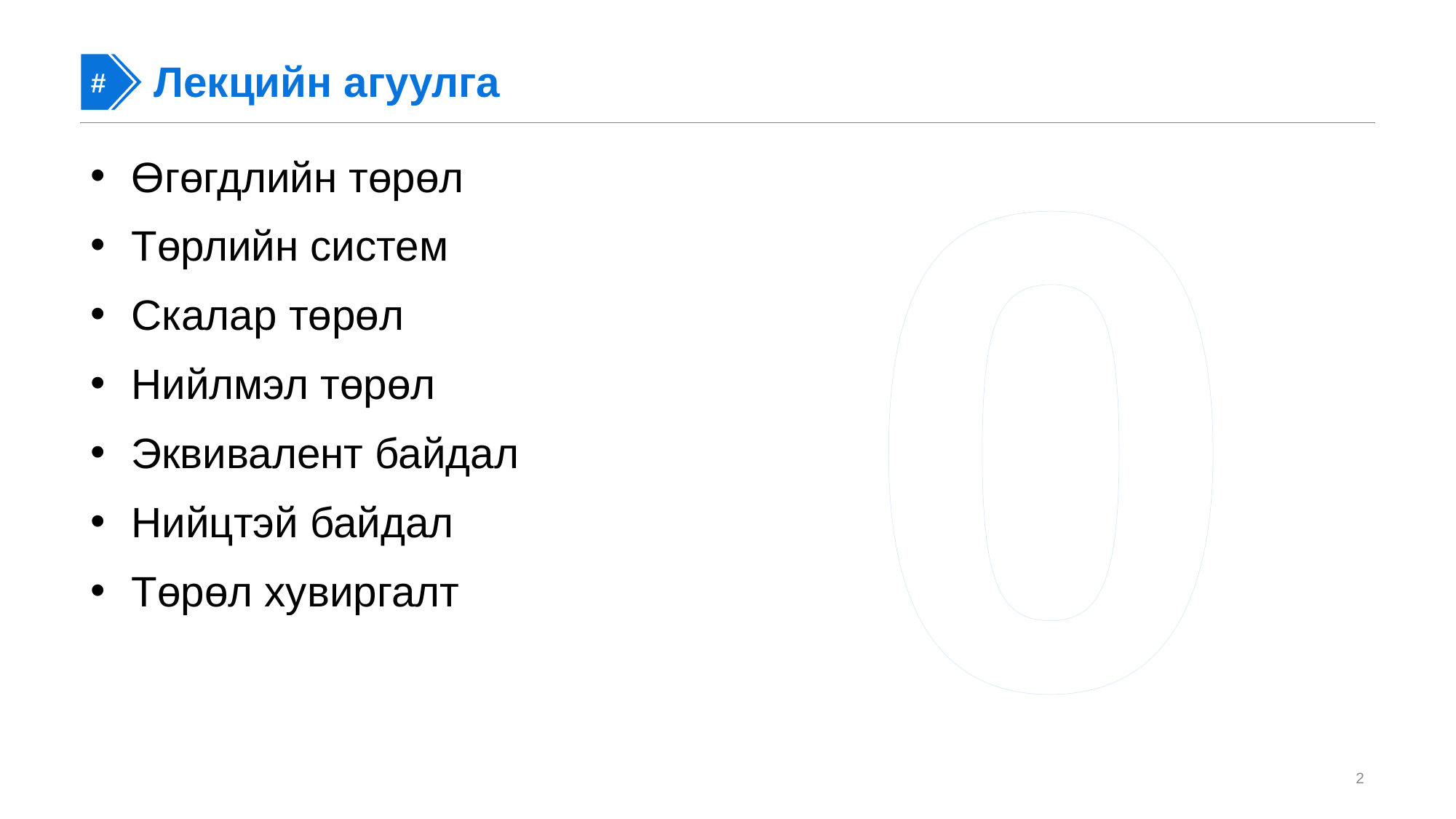

07
#
#
Лекцийн агуулга
Өгөгдлийн төрөл
Төрлийн систем
Скалар төрөл
Нийлмэл төрөл
Эквивалент байдал
Нийцтэй байдал
Төрөл хувиргалт
2